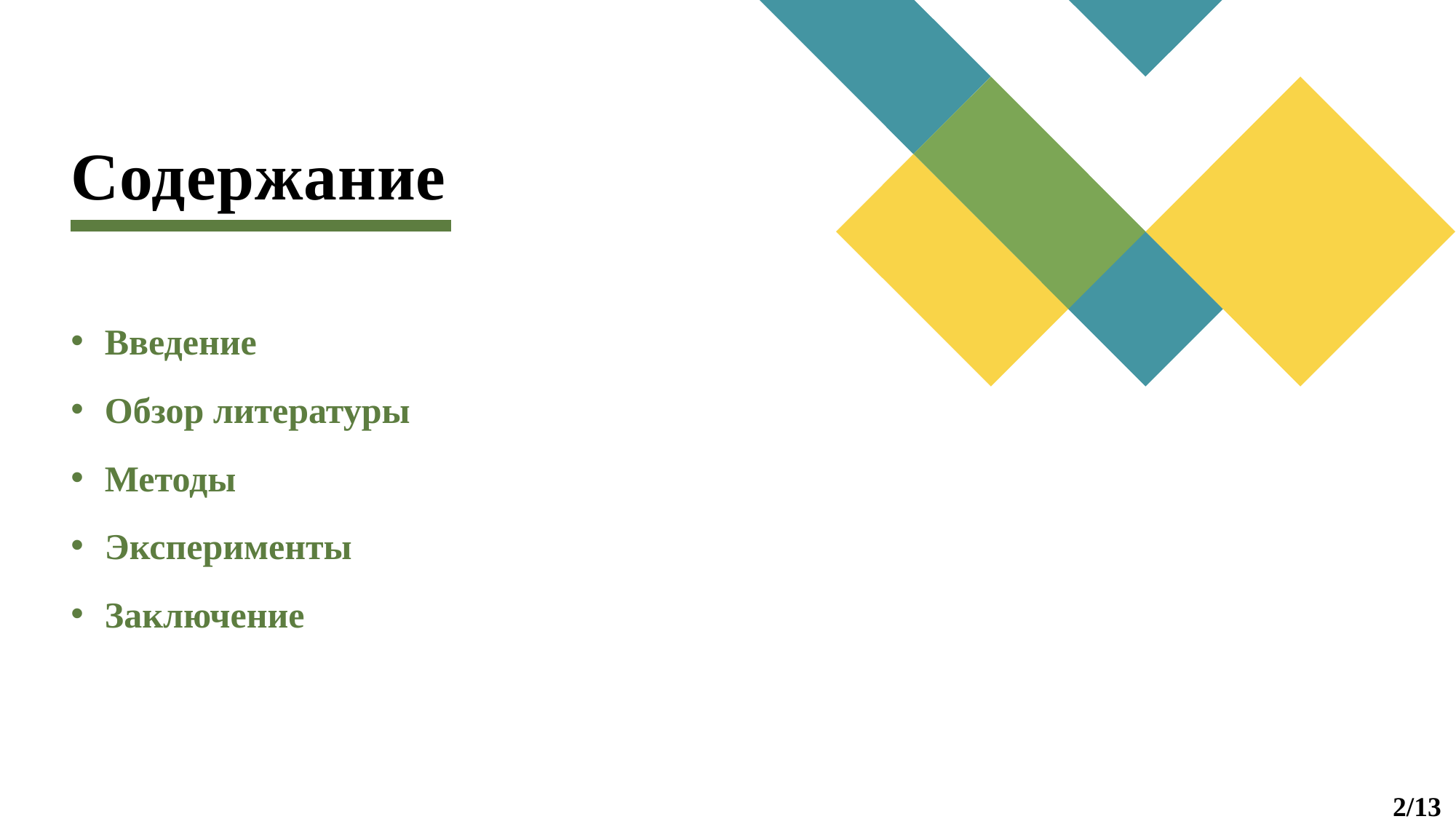

# Содержание
Введение
Обзор литературы
Методы
Эксперименты
Заключение
2/13